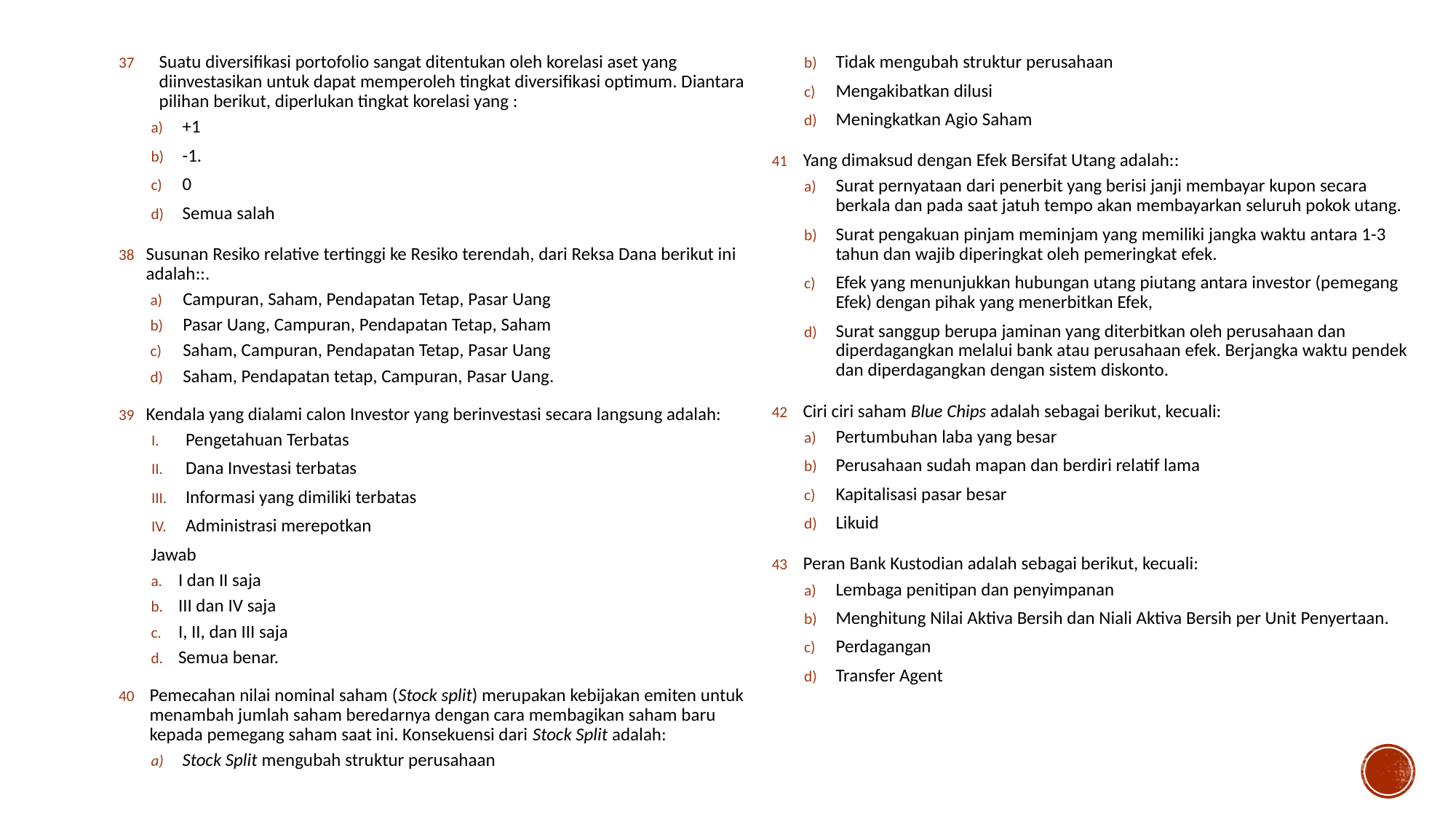

Suatu diversifikasi portofolio sangat ditentukan oleh korelasi aset yang diinvestasikan untuk dapat memperoleh tingkat diversifikasi optimum. Diantara pilihan berikut, diperlukan tingkat korelasi yang :
+1
-1.
0
Semua salah
Susunan Resiko relative tertinggi ke Resiko terendah, dari Reksa Dana berikut ini adalah::.
Campuran, Saham, Pendapatan Tetap, Pasar Uang
Pasar Uang, Campuran, Pendapatan Tetap, Saham
Saham, Campuran, Pendapatan Tetap, Pasar Uang
Saham, Pendapatan tetap, Campuran, Pasar Uang.
Kendala yang dialami calon Investor yang berinvestasi secara langsung adalah:
Pengetahuan Terbatas
Dana Investasi terbatas
Informasi yang dimiliki terbatas
Administrasi merepotkan
Jawab
I dan II saja
III dan IV saja
I, II, dan III saja
Semua benar.
Pemecahan nilai nominal saham (Stock split) merupakan kebijakan emiten untuk menambah jumlah saham beredarnya dengan cara membagikan saham baru kepada pemegang saham saat ini. Konsekuensi dari Stock Split adalah:
Stock Split mengubah struktur perusahaan
Tidak mengubah struktur perusahaan
Mengakibatkan dilusi
Meningkatkan Agio Saham
Yang dimaksud dengan Efek Bersifat Utang adalah::
Surat pernyataan dari penerbit yang berisi janji membayar kupon secara berkala dan pada saat jatuh tempo akan membayarkan seluruh pokok utang.
Surat pengakuan pinjam meminjam yang memiliki jangka waktu antara 1-3 tahun dan wajib diperingkat oleh pemeringkat efek.
Efek yang menunjukkan hubungan utang piutang antara investor (pemegang Efek) dengan pihak yang menerbitkan Efek,
Surat sanggup berupa jaminan yang diterbitkan oleh perusahaan dan diperdagangkan melalui bank atau perusahaan efek. Berjangka waktu pendek dan diperdagangkan dengan sistem diskonto.
Ciri ciri saham Blue Chips adalah sebagai berikut, kecuali:
Pertumbuhan laba yang besar
Perusahaan sudah mapan dan berdiri relatif lama
Kapitalisasi pasar besar
Likuid
Peran Bank Kustodian adalah sebagai berikut, kecuali:
Lembaga penitipan dan penyimpanan
Menghitung Nilai Aktiva Bersih dan Niali Aktiva Bersih per Unit Penyertaan.
Perdagangan
Transfer Agent